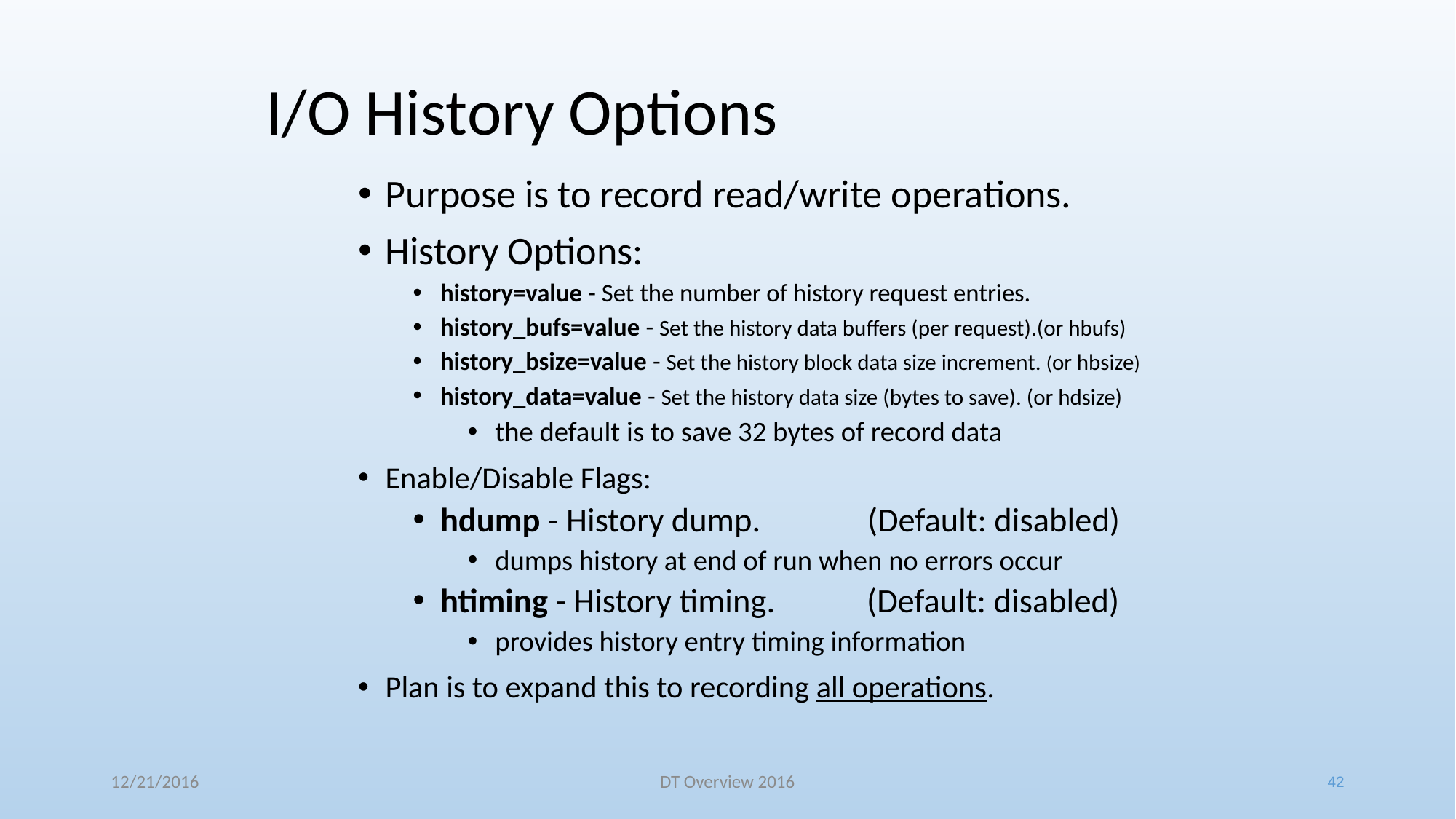

# I/O History Options
Purpose is to record read/write operations.
History Options:
history=value - Set the number of history request entries.
history_bufs=value - Set the history data buffers (per request).(or hbufs)
history_bsize=value - Set the history block data size increment. (or hbsize)
history_data=value - Set the history data size (bytes to save). (or hdsize)
the default is to save 32 bytes of record data
Enable/Disable Flags:
hdump - History dump.              (Default: disabled)
dumps history at end of run when no errors occur
htiming - History timing.            (Default: disabled)
provides history entry timing information
Plan is to expand this to recording all operations.
12/21/2016
DT Overview 2016
42